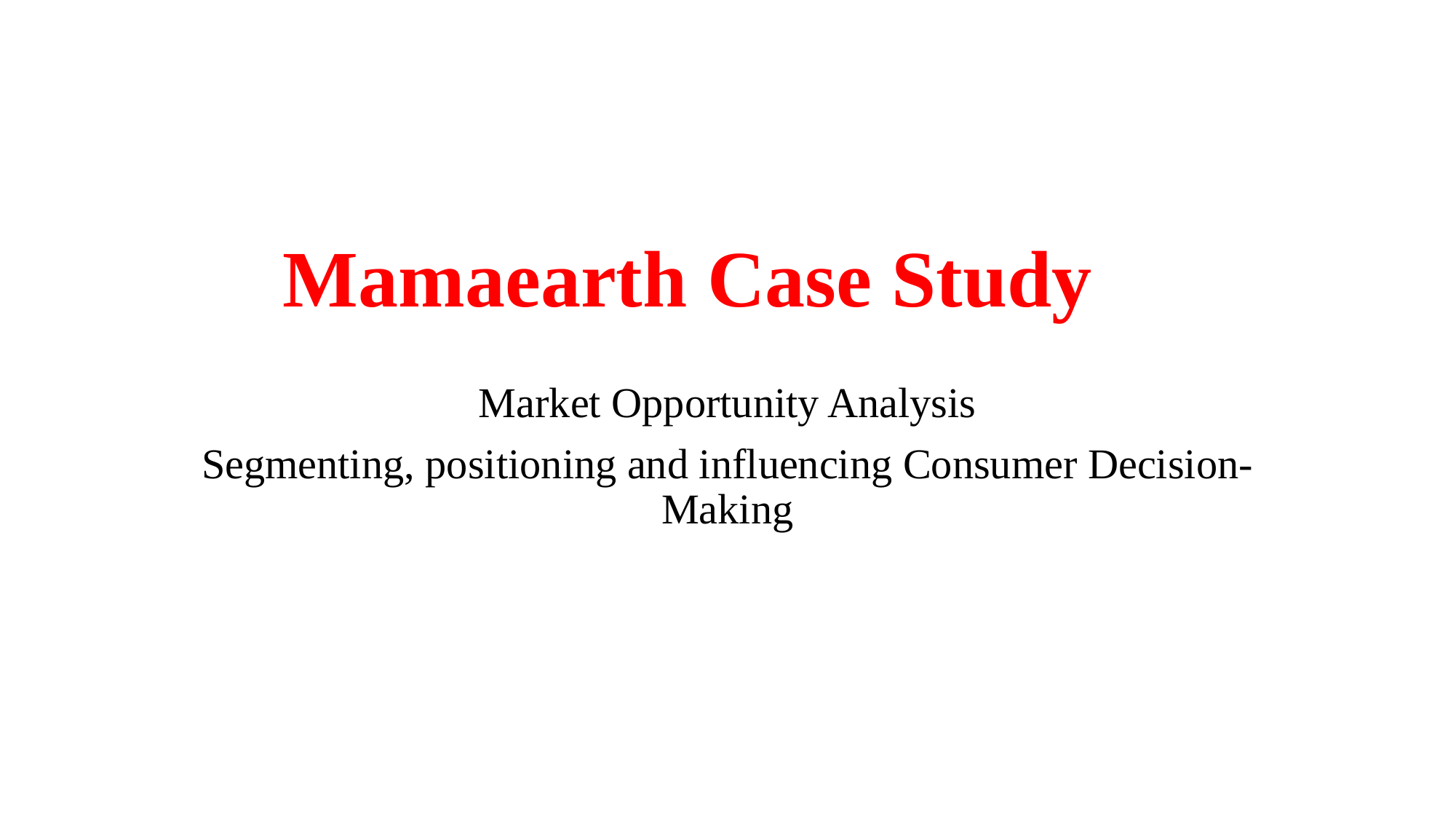

# Mamaearth Case Study
Market Opportunity Analysis
Segmenting, positioning and influencing Consumer Decision-Making